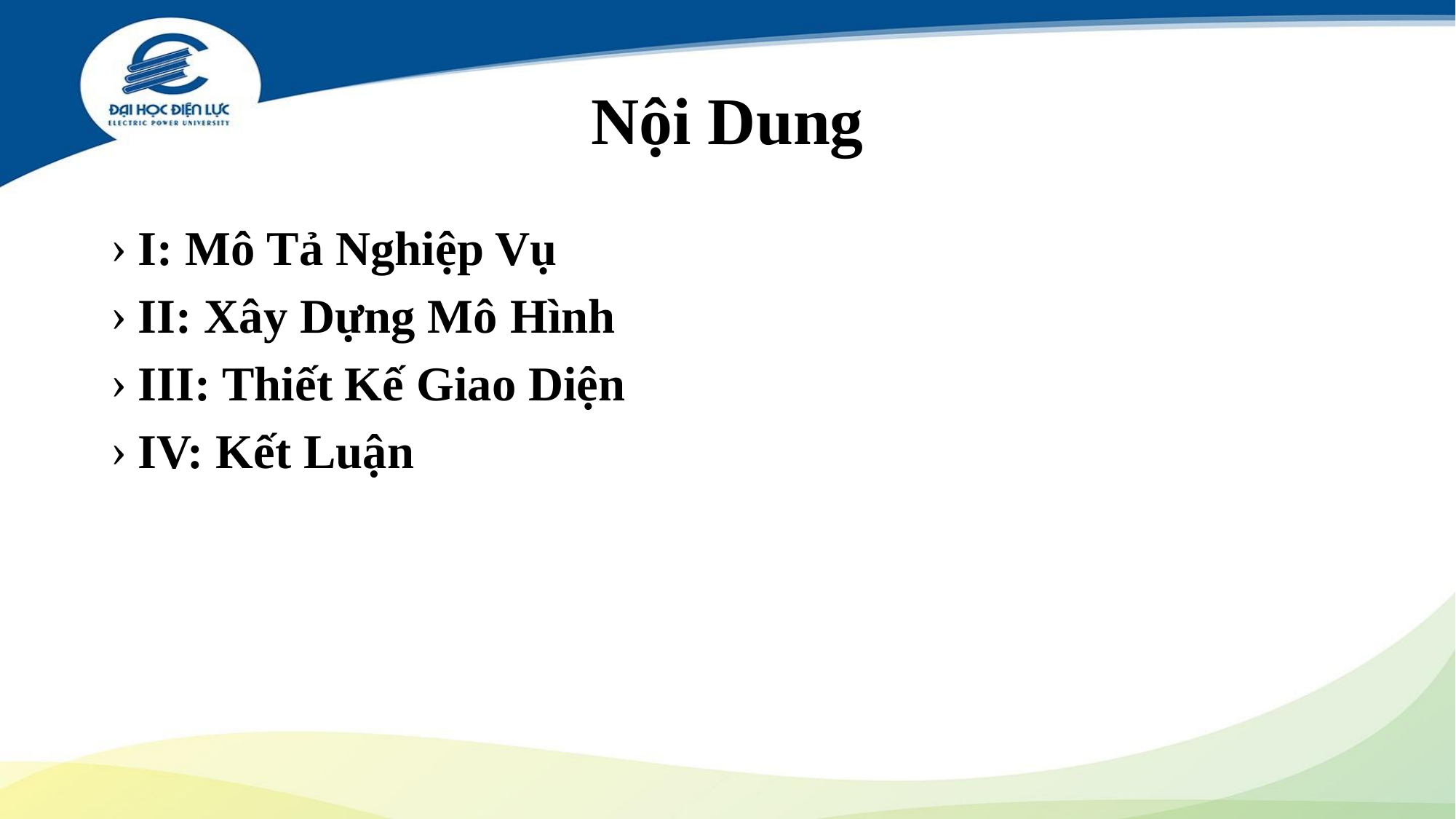

# Nội Dung
I: Mô Tả Nghiệp Vụ
II: Xây Dựng Mô Hình
III: Thiết Kế Giao Diện
IV: Kết Luận